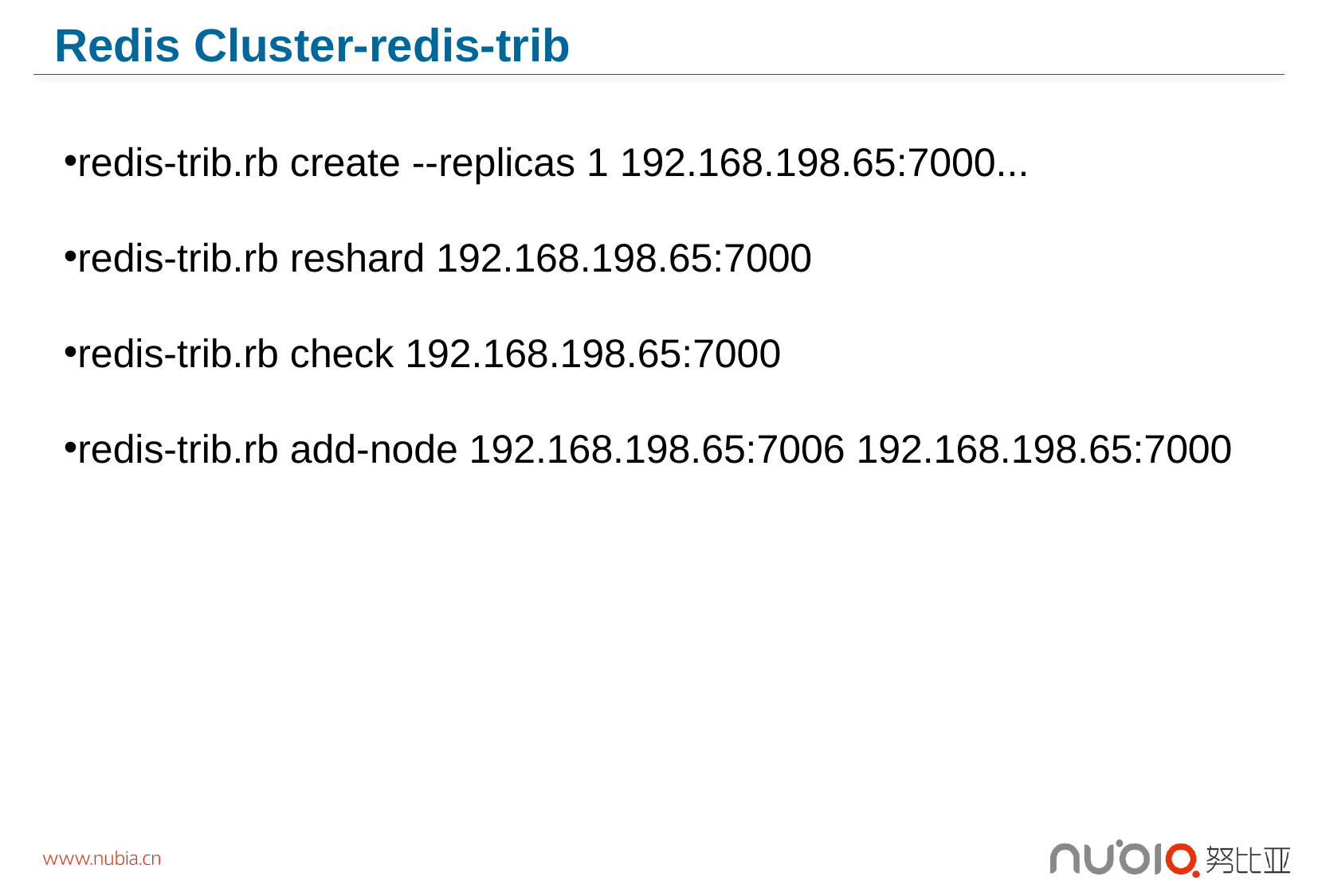

# Redis Cluster-redis-trib
redis-trib.rb create --replicas 1 192.168.198.65:7000...

redis-trib.rb reshard 192.168.198.65:7000

redis-trib.rb check 192.168.198.65:7000

redis-trib.rb add-node 192.168.198.65:7006 192.168.198.65:7000